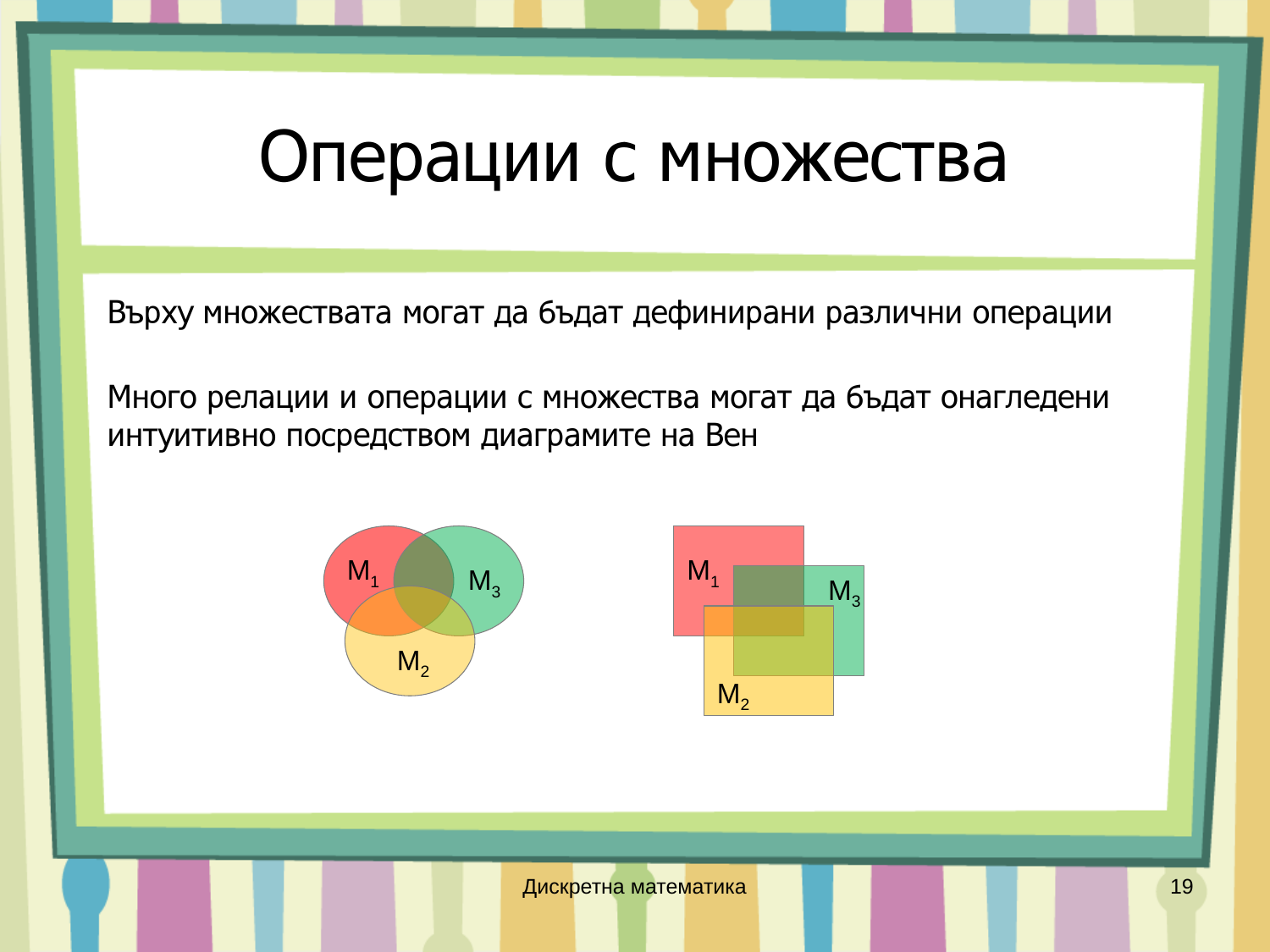

# Операции с множества
Върху множествата могат да бъдат дефинирани различни операции
Много релации и операции с множества могат да бъдат онагледени интуитивно посредством диаграмите на Вен

M1
M1
M3

M3

M2
M2
Дискретна математика
19